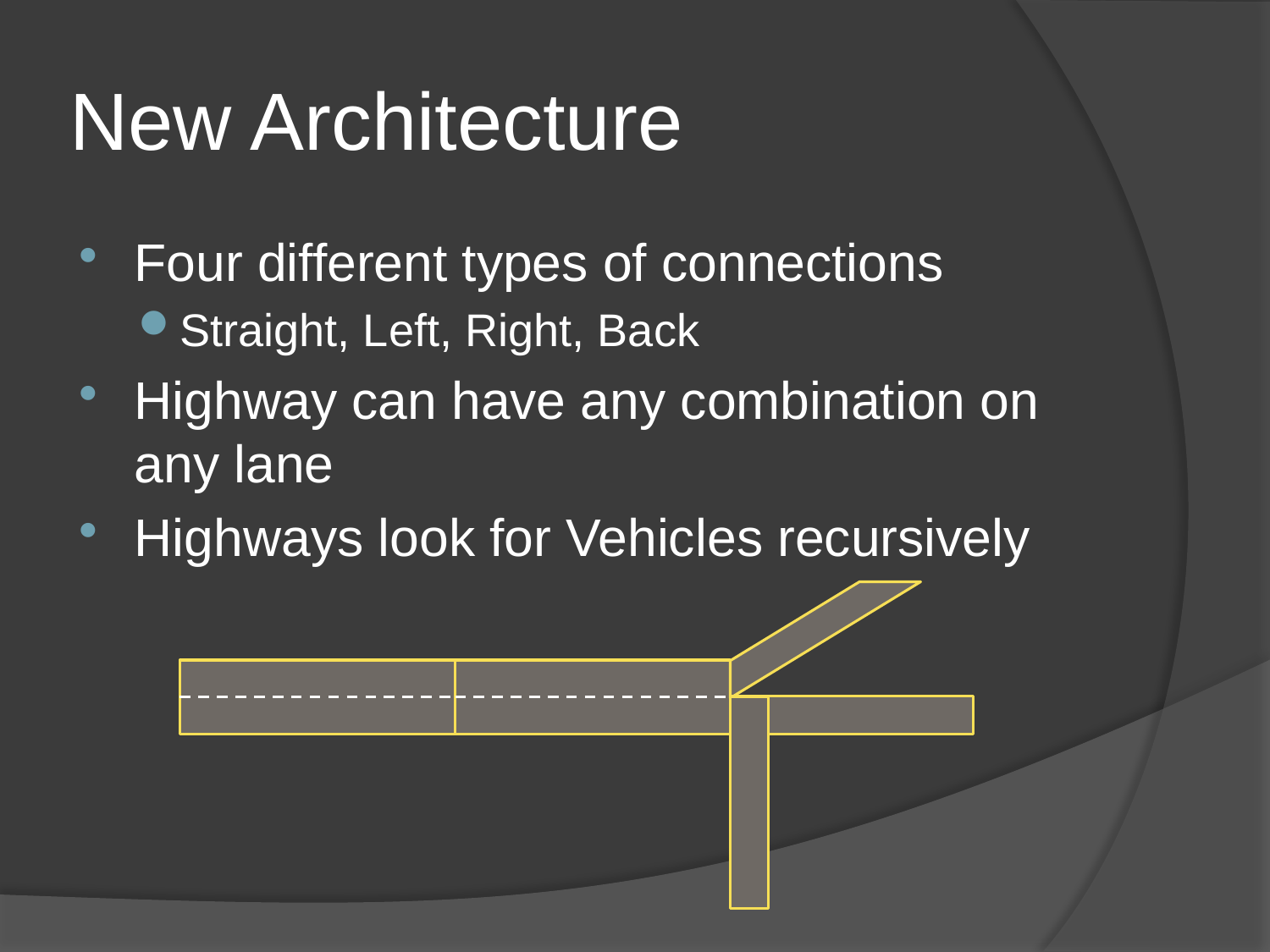

# New Architecture
Four different types of connections
Straight, Left, Right, Back
Highway can have any combination on any lane
Highways look for Vehicles recursively